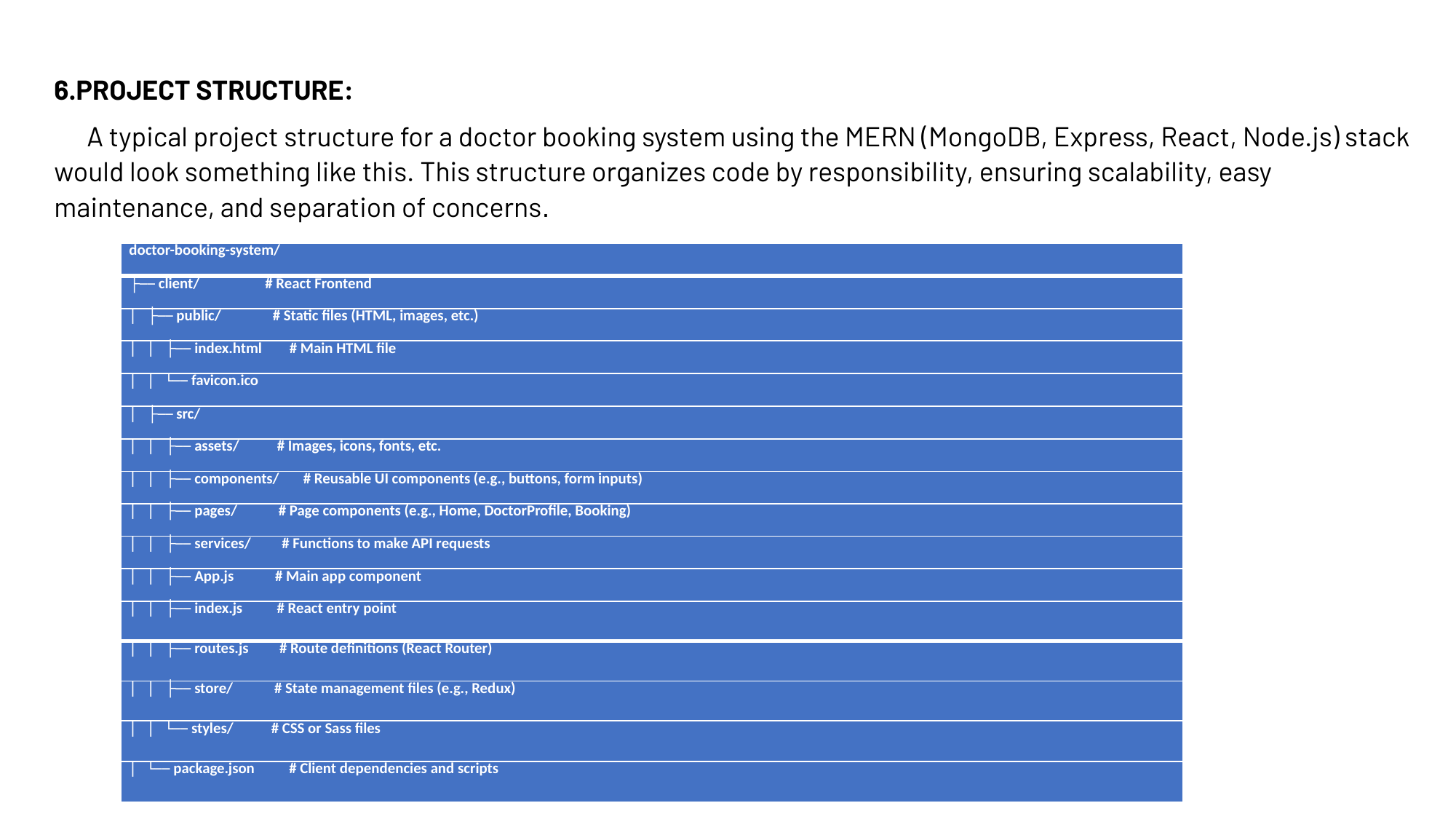

6.PROJECT STRUCTURE:
      A typical project structure for a doctor booking system using the MERN (MongoDB, Express, React, Node.js) stack would look something like this. This structure organizes code by responsibility, ensuring scalability, easy maintenance, and separation of concerns.
| doctor-booking-system/ |
| --- |
| ├── client/ # React Frontend |
| │ ├── public/ # Static files (HTML, images, etc.) |
| │ │ ├── index.html # Main HTML file |
| │ │ └── favicon.ico |
| │ ├── src/ |
| │ │ ├── assets/ # Images, icons, fonts, etc. |
| │ │ ├── components/ # Reusable UI components (e.g., buttons, form inputs) |
| │ │ ├── pages/ # Page components (e.g., Home, DoctorProfile, Booking) |
| │ │ ├── services/ # Functions to make API requests |
| │ │ ├── App.js # Main app component |
| │ │ ├── index.js # React entry point |
| --- |
| │ │ ├── routes.js # Route definitions (React Router) |
| │ │ ├── store/ # State management files (e.g., Redux) |
| │ │ └── styles/ # CSS or Sass files |
| │ └── package.json # Client dependencies and scripts |